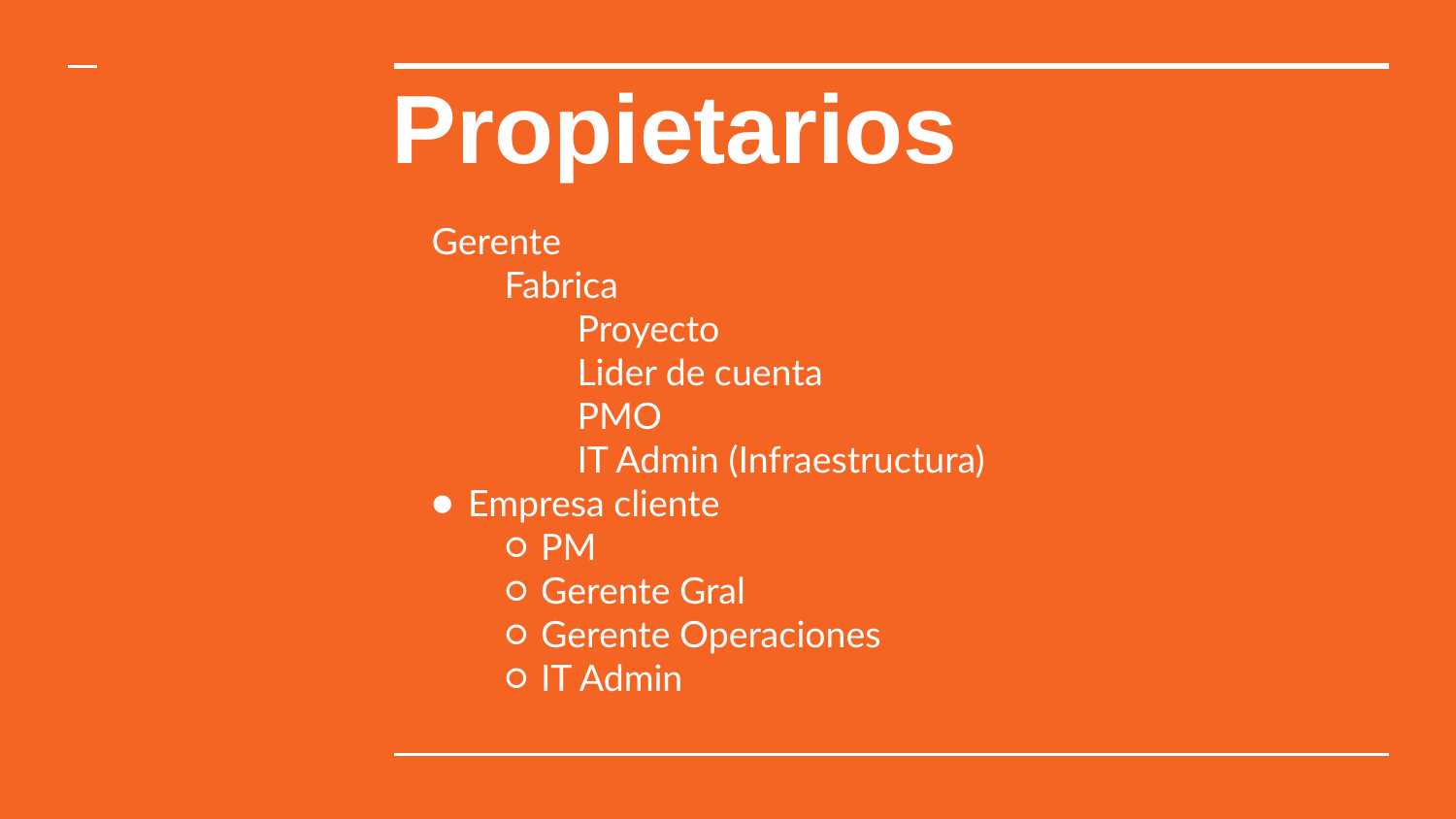

# Propietarios

Gerente
Fabrica
Proyecto
Lider de cuenta
PMO
IT Admin (Infraestructura)
Empresa cliente
PM
Gerente Gral
Gerente Operaciones
IT Admin